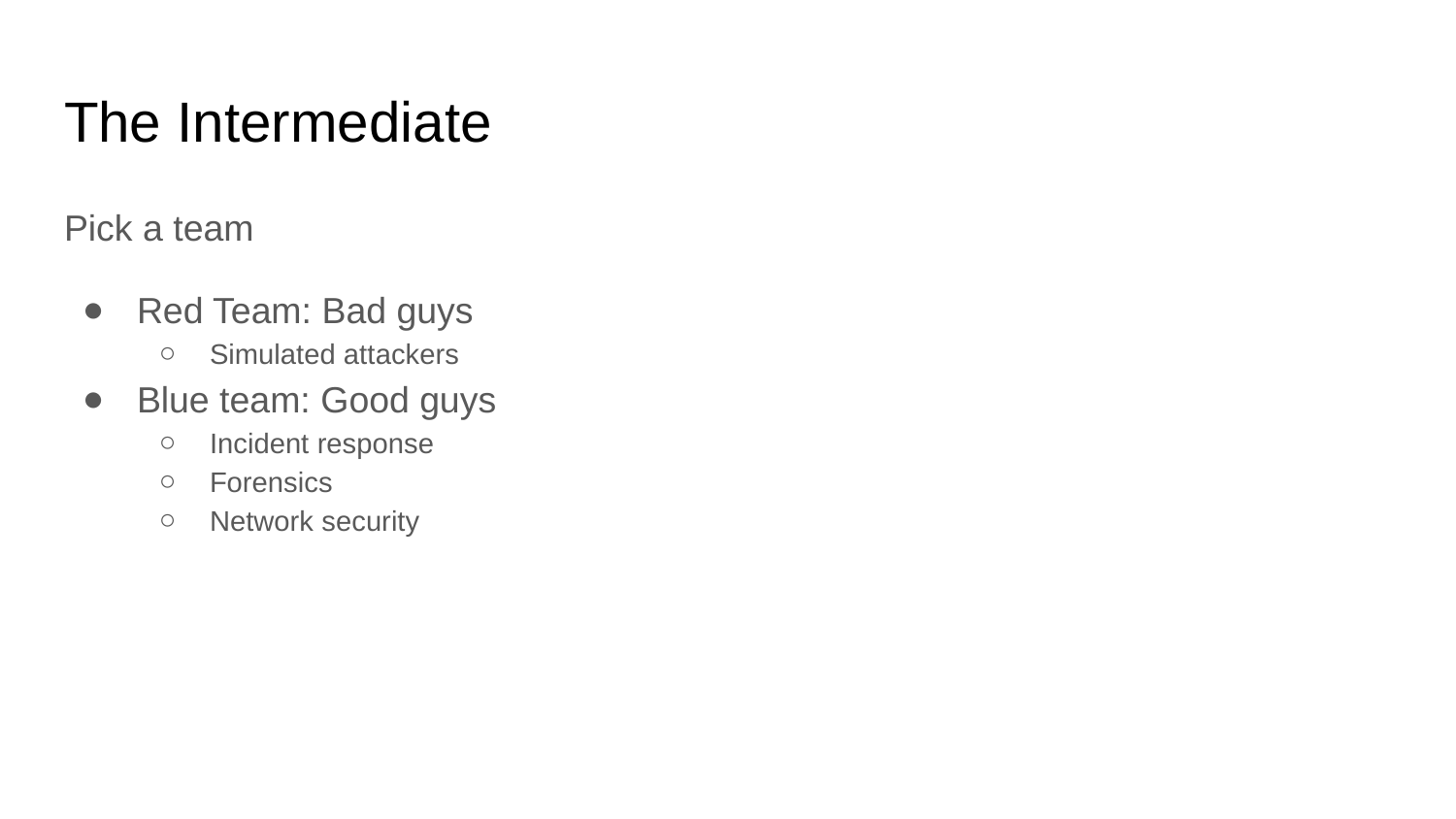

# The Intermediate
Pick a team
Red Team: Bad guys
Simulated attackers
Blue team: Good guys
Incident response
Forensics
Network security